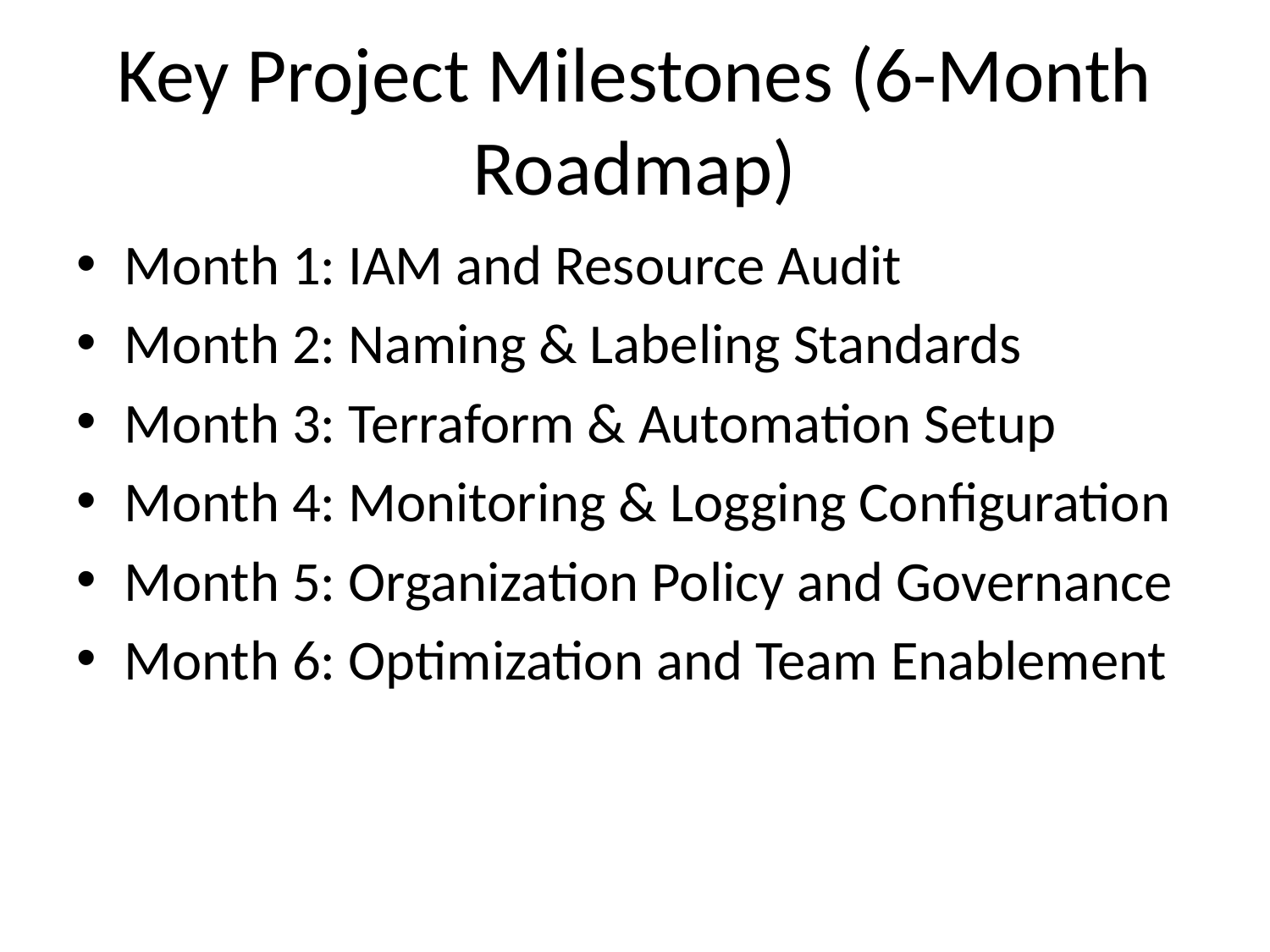

# Key Project Milestones (6-Month Roadmap)
Month 1: IAM and Resource Audit
Month 2: Naming & Labeling Standards
Month 3: Terraform & Automation Setup
Month 4: Monitoring & Logging Configuration
Month 5: Organization Policy and Governance
Month 6: Optimization and Team Enablement